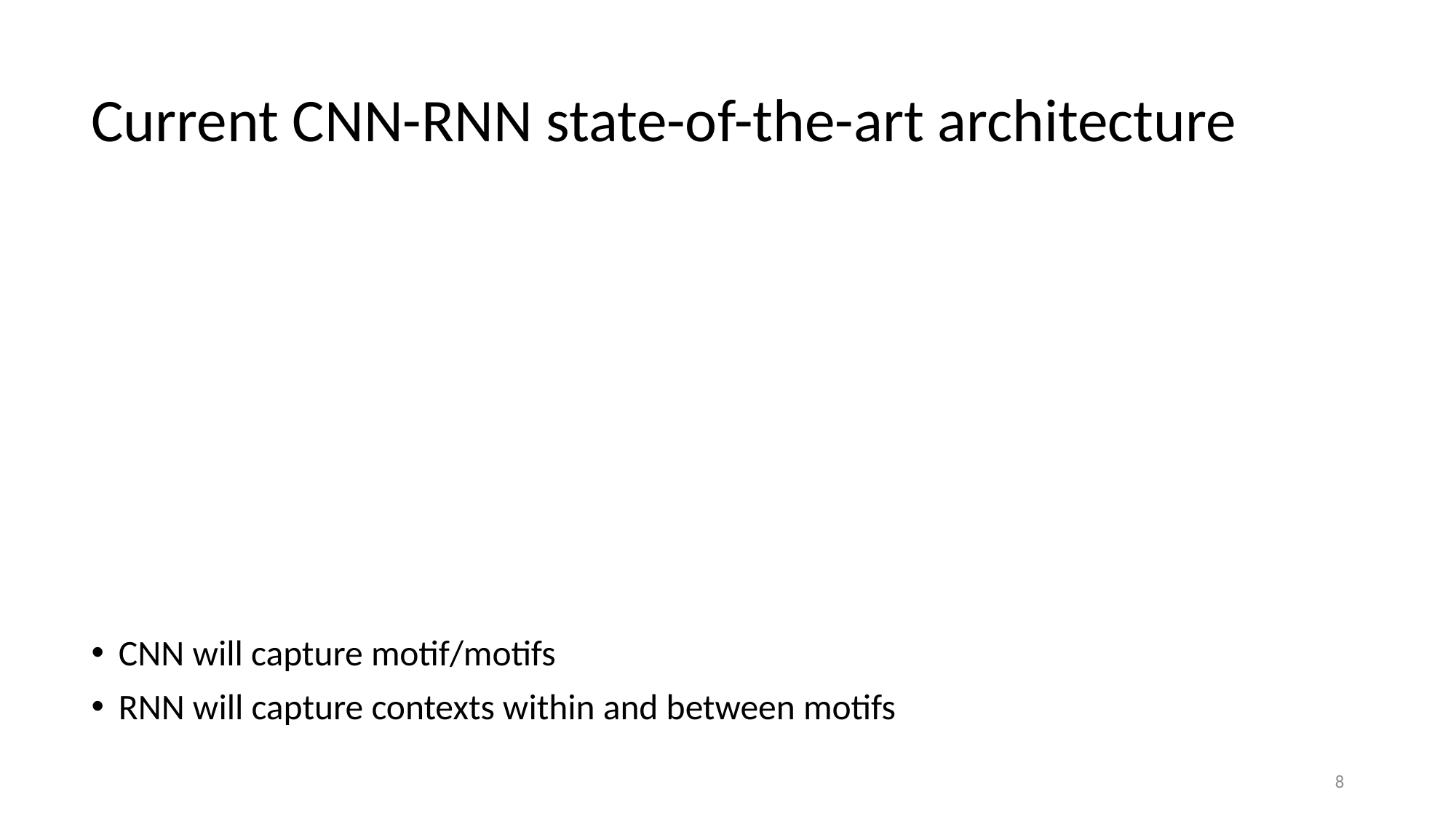

# Current CNN-RNN state-of-the-art architecture
CNN will capture motif/motifs
RNN will capture contexts within and between motifs
8